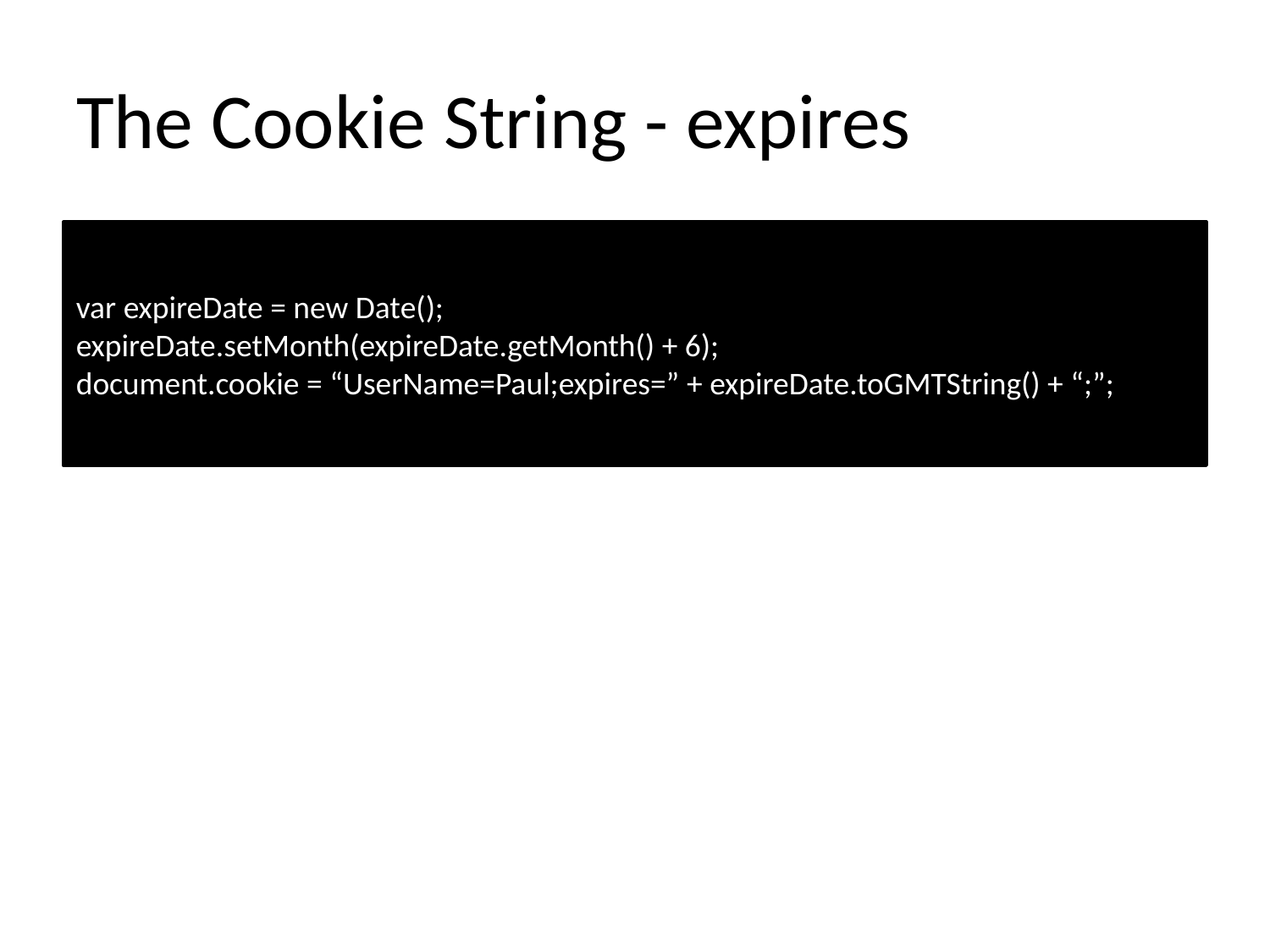

# The Cookie String - expires

var expireDate = new Date();
expireDate.setMonth(expireDate.getMonth() + 6);
document.cookie = “UserName=Paul;expires=” + expireDate.toGMTString() + “;”;